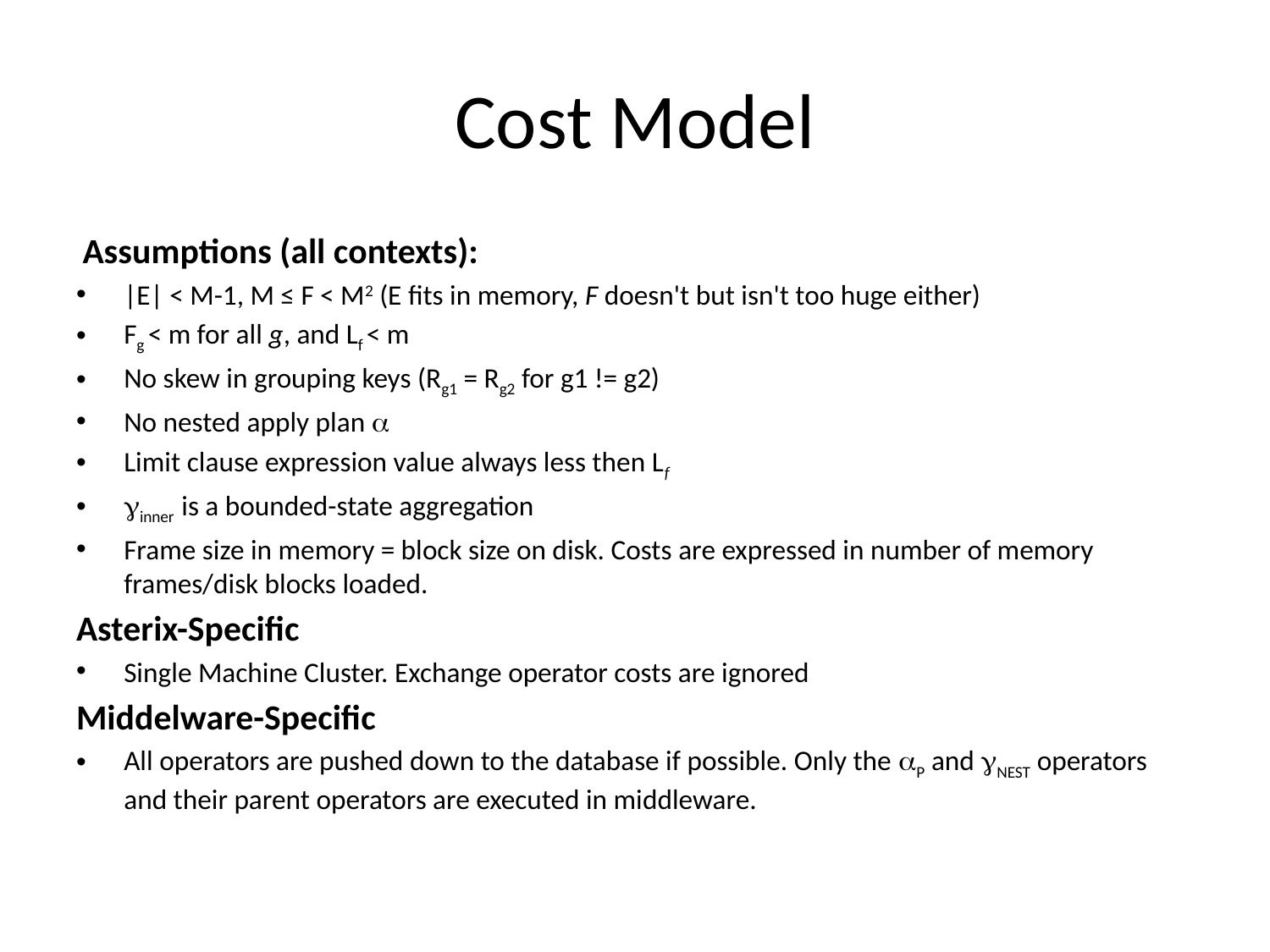

# Cost Model
 Assumptions (all contexts):
|E| < M-1, M ≤ F < M2 (E fits in memory, F doesn't but isn't too huge either)
Fg < m for all g, and Lf < m
No skew in grouping keys (Rg1 = Rg2 for g1 != g2)
No nested apply plan α
Limit clause expression value always less then Lf
γinner  is a bounded-state aggregation
Frame size in memory = block size on disk. Costs are expressed in number of memory frames/disk blocks loaded.
Asterix-Specific
Single Machine Cluster. Exchange operator costs are ignored
Middelware-Specific
All operators are pushed down to the database if possible. Only the αP and γNEST operators and their parent operators are executed in middleware.